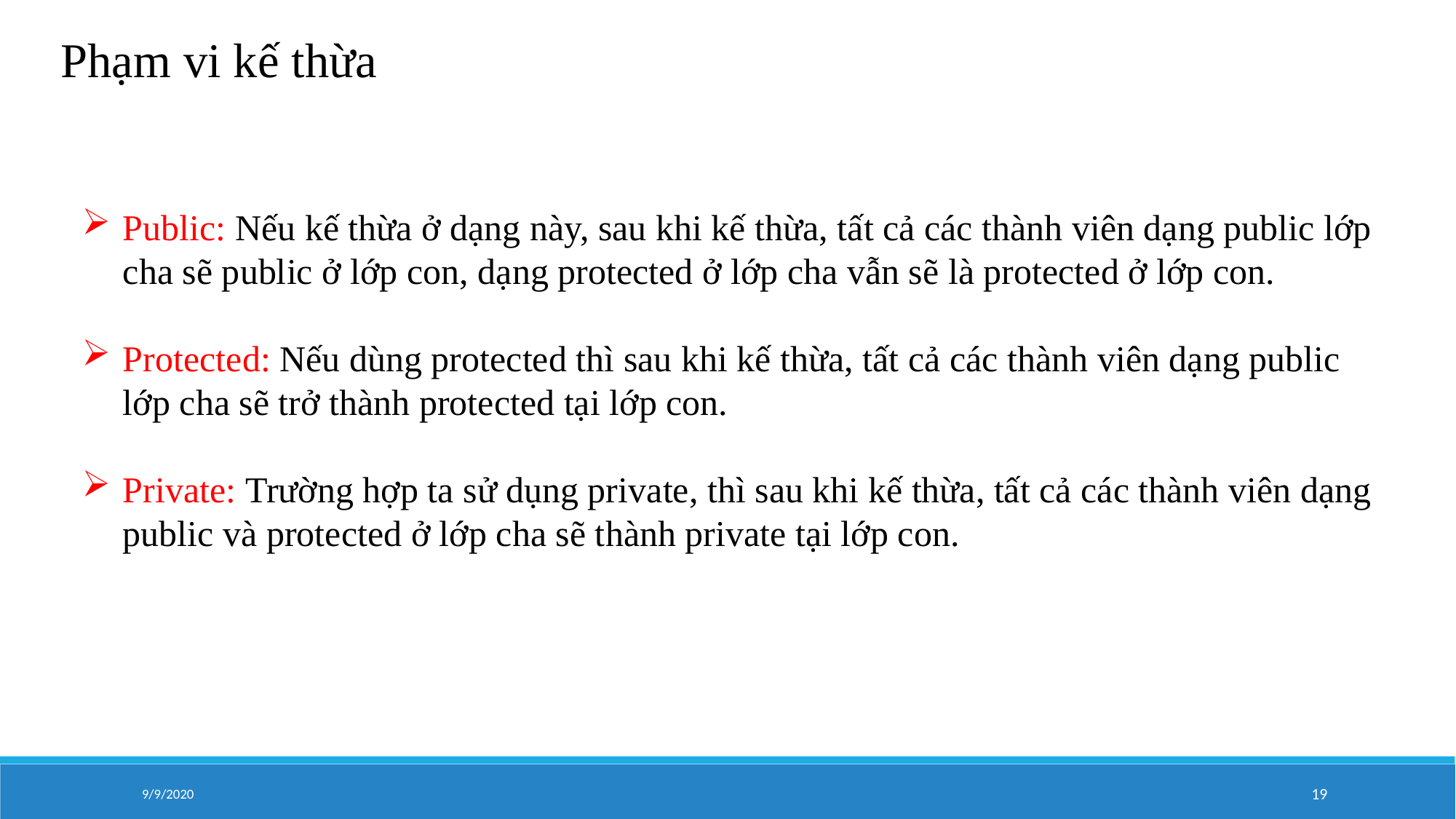

Phạm vi kế thừa
Public: Nếu kế thừa ở dạng này, sau khi kế thừa, tất cả các thành viên dạng public lớp cha sẽ public ở lớp con, dạng protected ở lớp cha vẫn sẽ là protected ở lớp con.

Protected: Nếu dùng protected thì sau khi kế thừa, tất cả các thành viên dạng public lớp cha sẽ trở thành protected tại lớp con.

Private: Trường hợp ta sử dụng private, thì sau khi kế thừa, tất cả các thành viên dạng public và protected ở lớp cha sẽ thành private tại lớp con.
9/9/2020
19